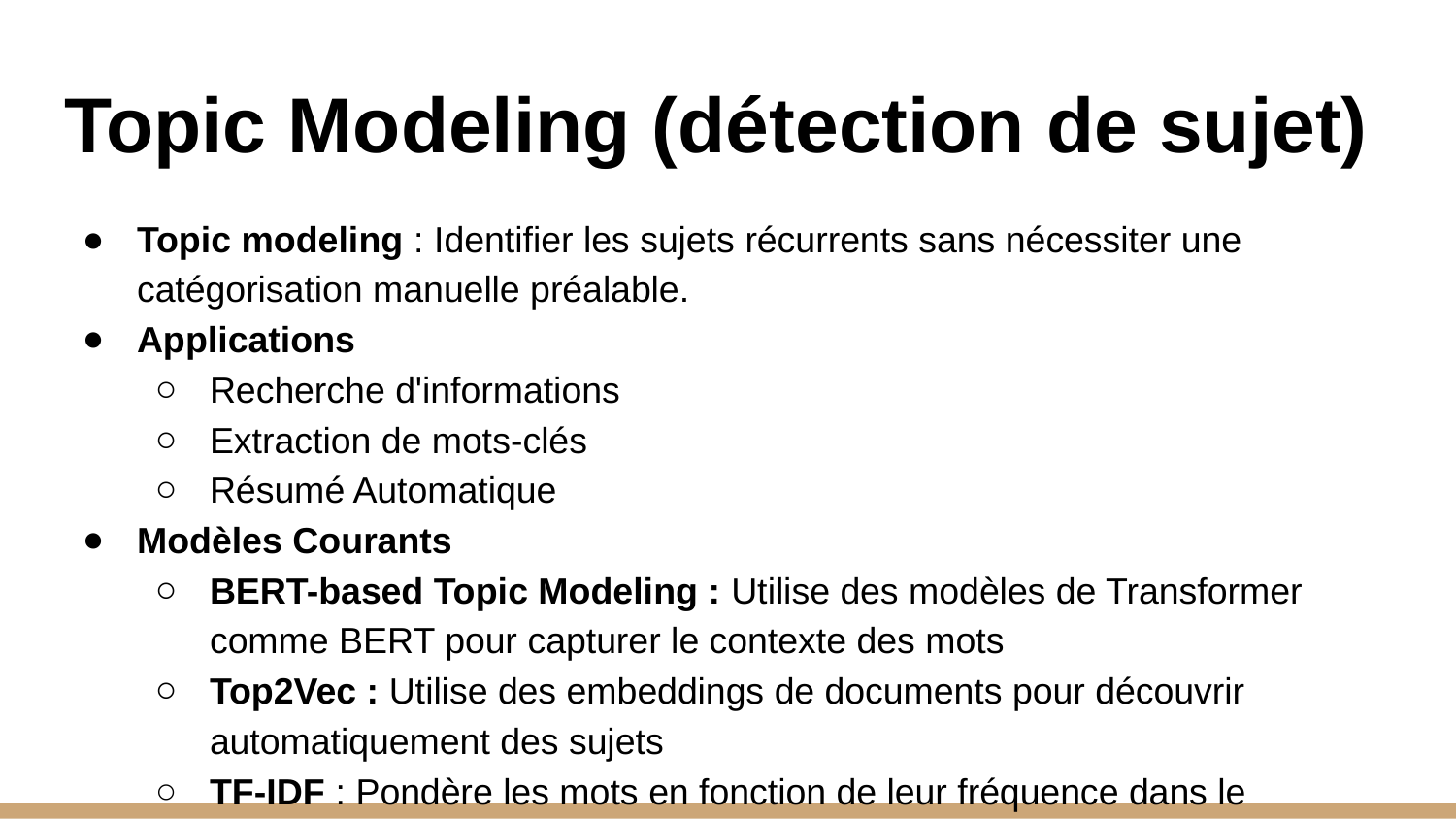

# Topic Modeling (détection de sujet)
Topic modeling : Identifier les sujets récurrents sans nécessiter une catégorisation manuelle préalable.
Applications
Recherche d'informations
Extraction de mots-clés
Résumé Automatique
Modèles Courants
BERT-based Topic Modeling : Utilise des modèles de Transformer comme BERT pour capturer le contexte des mots
Top2Vec : Utilise des embeddings de documents pour découvrir automatiquement des sujets
TF-IDF : Pondère les mots en fonction de leur fréquence dans le document et du corpus.
LDA : Utilise un modèle probabiliste pour découvrir des sujets cachés.